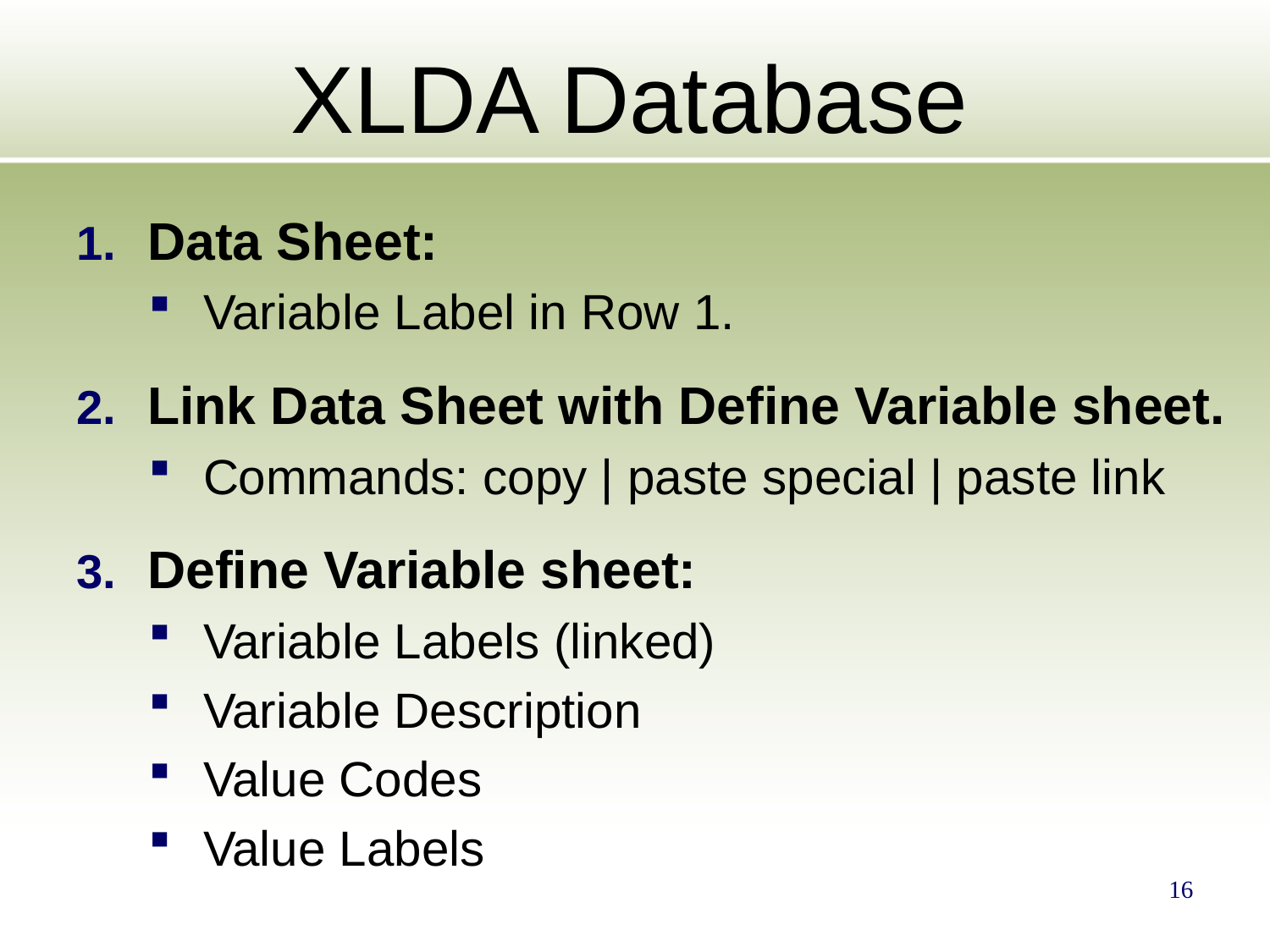

# XLDA Database
Data Sheet:
Variable Label in Row 1.
Link Data Sheet with Define Variable sheet.
Commands: copy | paste special | paste link
Define Variable sheet:
Variable Labels (linked)
Variable Description
Value Codes
Value Labels
16